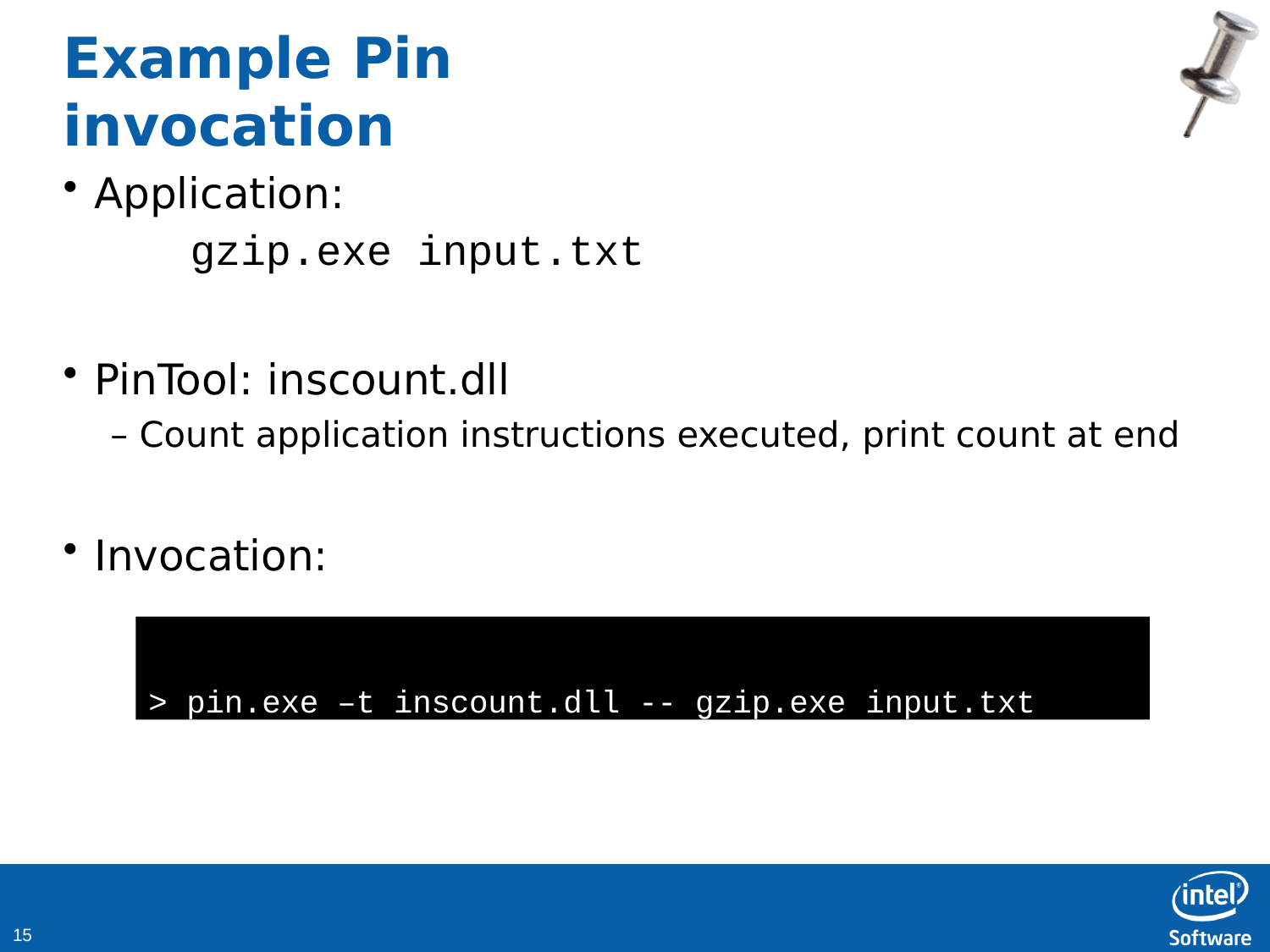

# Example Pin invocation
Application:
gzip.exe input.txt

PinTool: inscount.dll
– Count application instructions executed, print count at end

Invocation:

> pin.exe –t inscount.dll -- gzip.exe input.txt
15